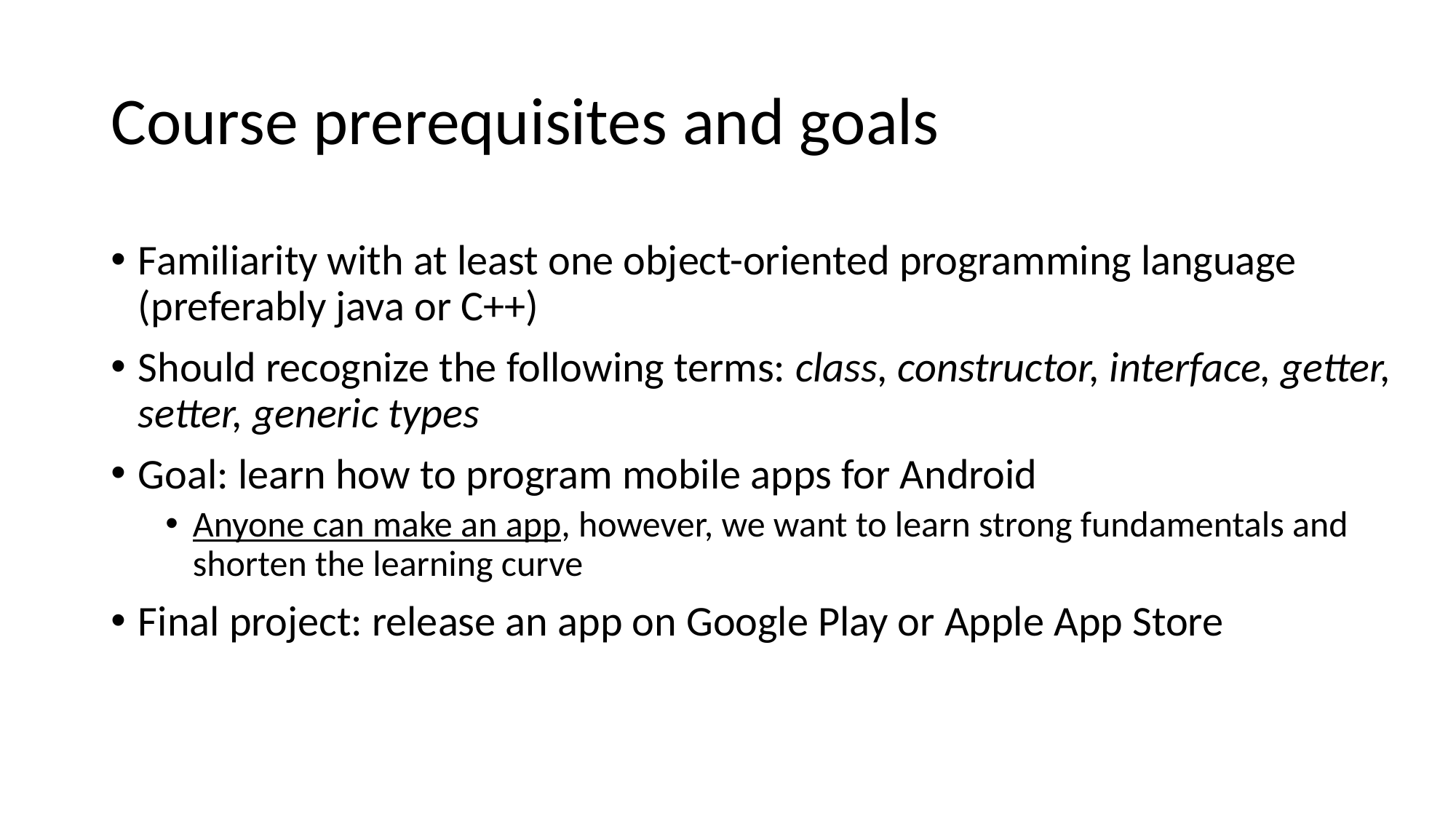

# Course prerequisites and goals
Familiarity with at least one object-oriented programming language (preferably java or C++)
Should recognize the following terms: class, constructor, interface, getter, setter, generic types
Goal: learn how to program mobile apps for Android
Anyone can make an app, however, we want to learn strong fundamentals and shorten the learning curve
Final project: release an app on Google Play or Apple App Store